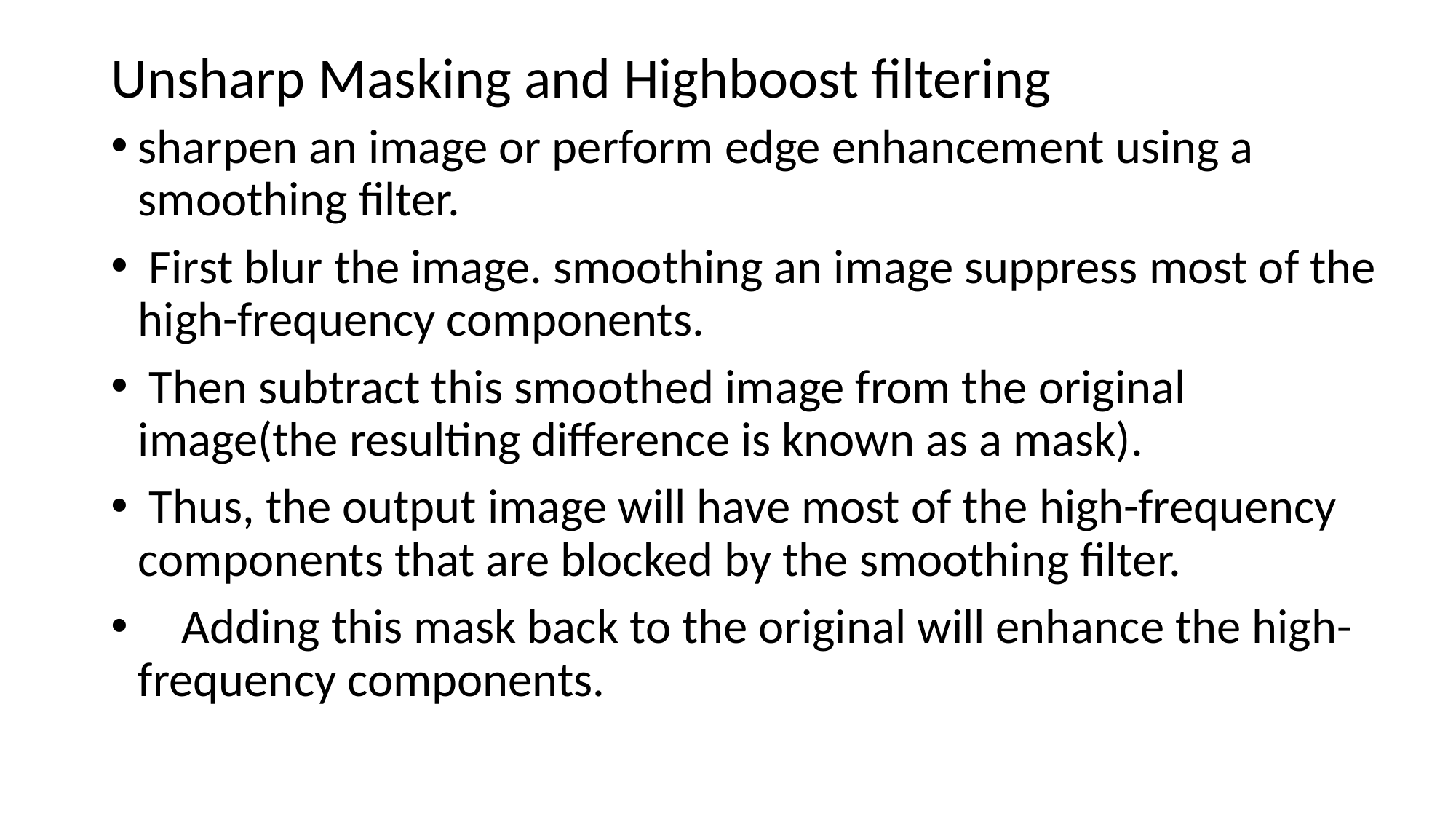

# Unsharp Masking and Highboost filtering
sharpen an image or perform edge enhancement using a smoothing filter.
 First blur the image. smoothing an image suppress most of the high-frequency components.
 Then subtract this smoothed image from the original image(the resulting difference is known as a mask).
 Thus, the output image will have most of the high-frequency components that are blocked by the smoothing filter.
    Adding this mask back to the original will enhance the high-frequency components.